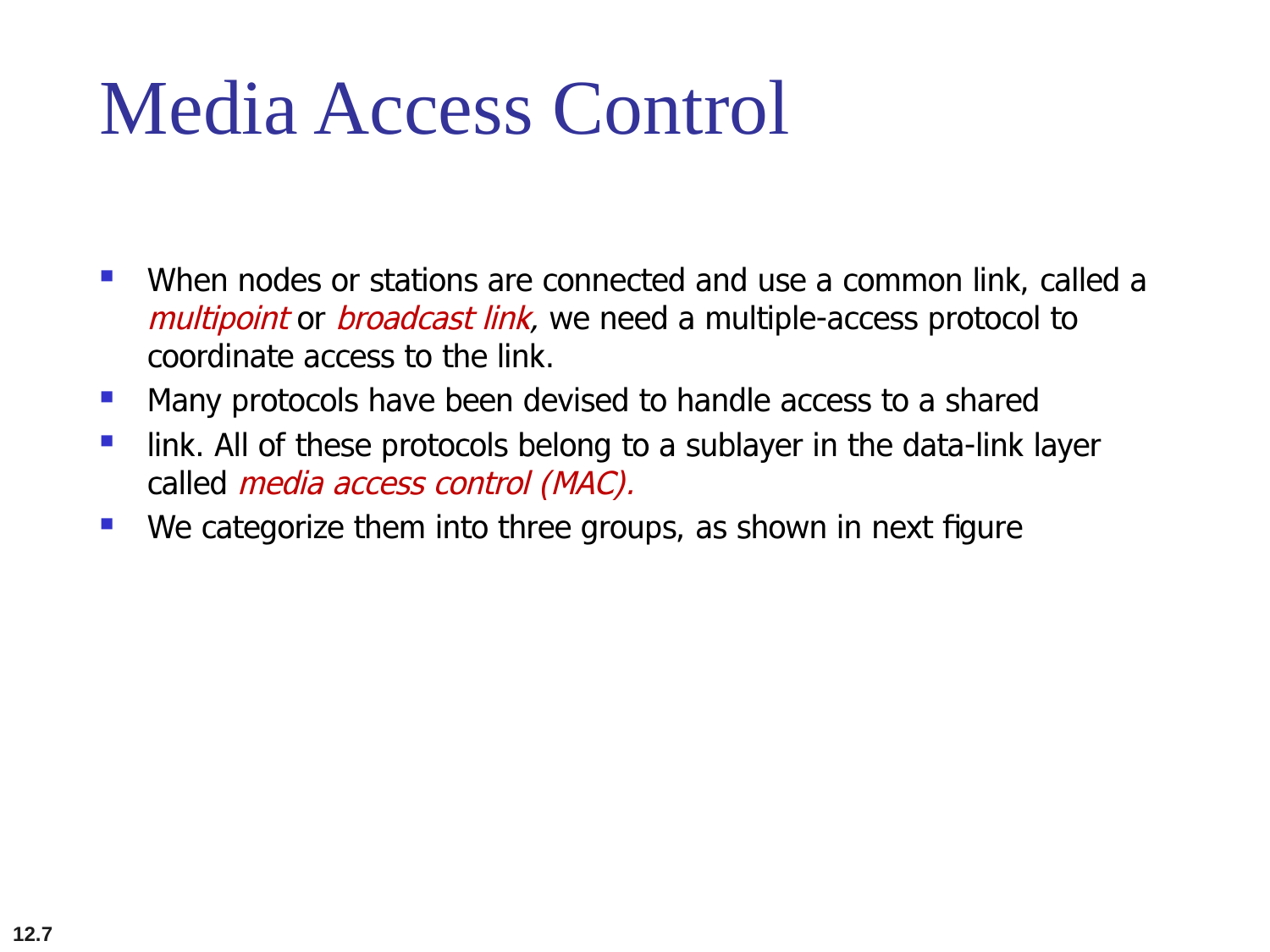

# Media Access Control
When nodes or stations are connected and use a common link, called a multipoint or broadcast link, we need a multiple-access protocol to coordinate access to the link.
Many protocols have been devised to handle access to a shared
link. All of these protocols belong to a sublayer in the data-link layer called media access control (MAC).
We categorize them into three groups, as shown in next figure
12.7